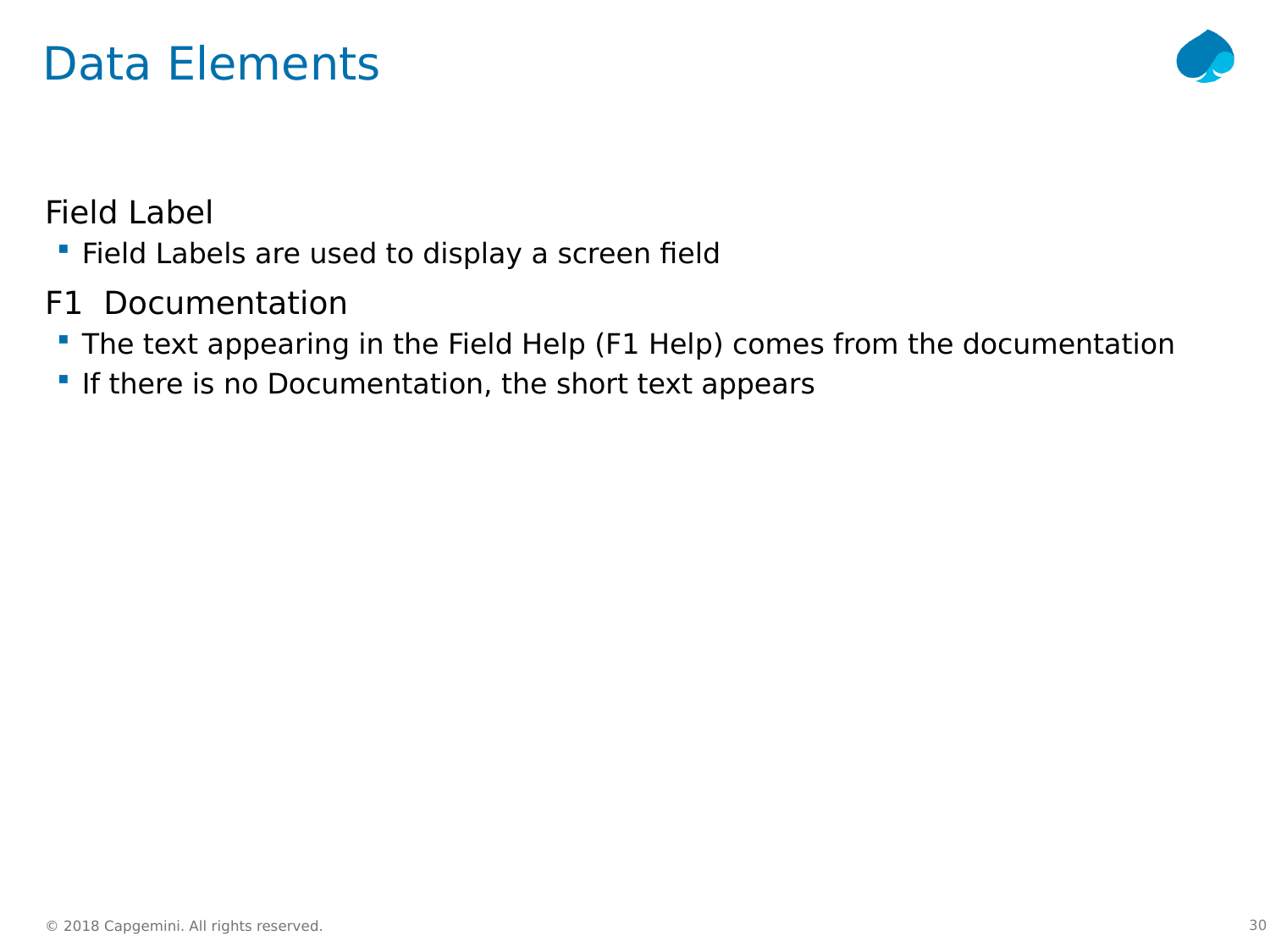

# Data Elements
Field Label
Field Labels are used to display a screen field
F1  Documentation
The text appearing in the Field Help (F1 Help) comes from the documentation
If there is no Documentation, the short text appears